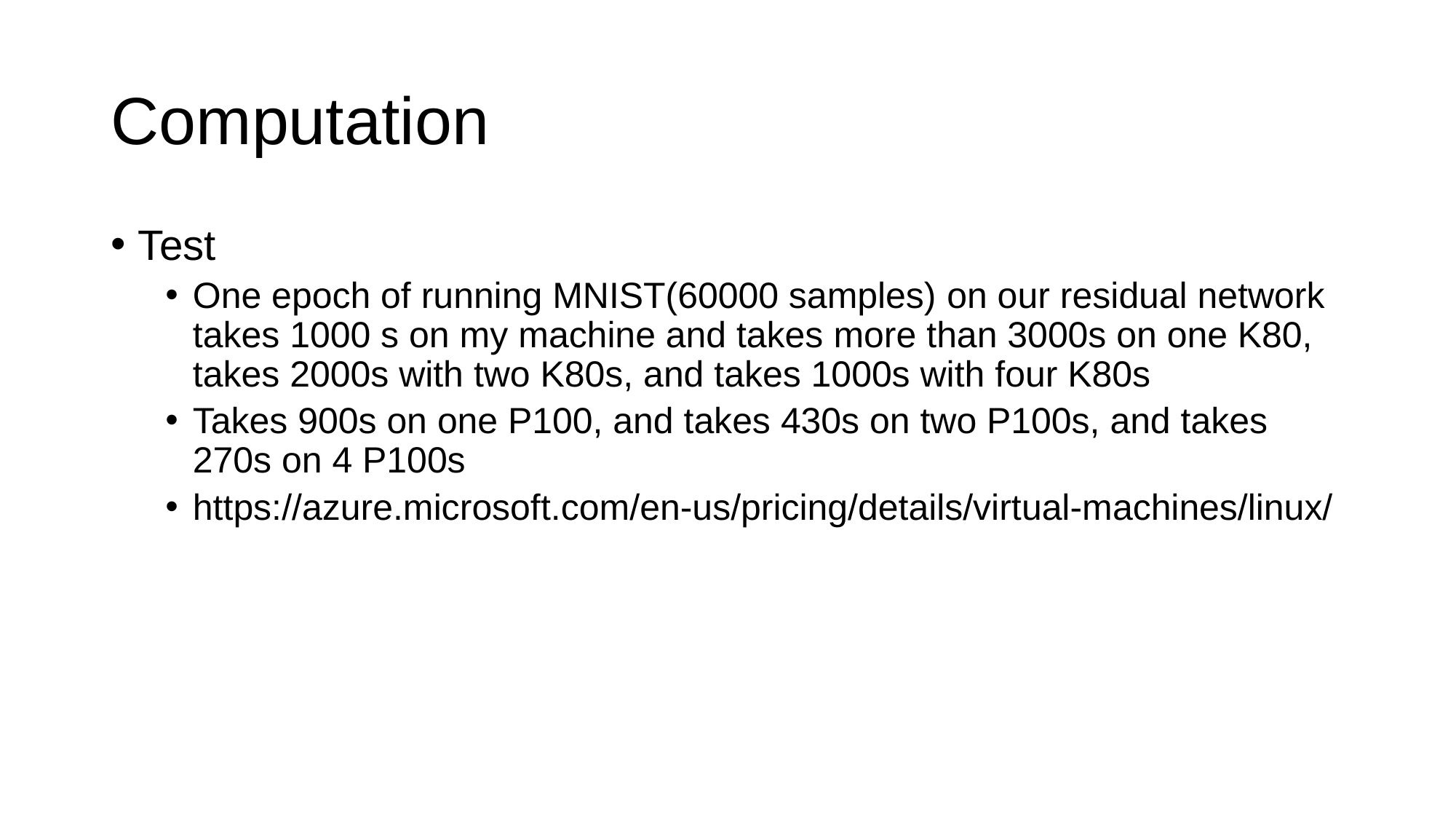

# Computation
Test
One epoch of running MNIST(60000 samples) on our residual network takes 1000 s on my machine and takes more than 3000s on one K80, takes 2000s with two K80s, and takes 1000s with four K80s
Takes 900s on one P100, and takes 430s on two P100s, and takes 270s on 4 P100s
https://azure.microsoft.com/en-us/pricing/details/virtual-machines/linux/